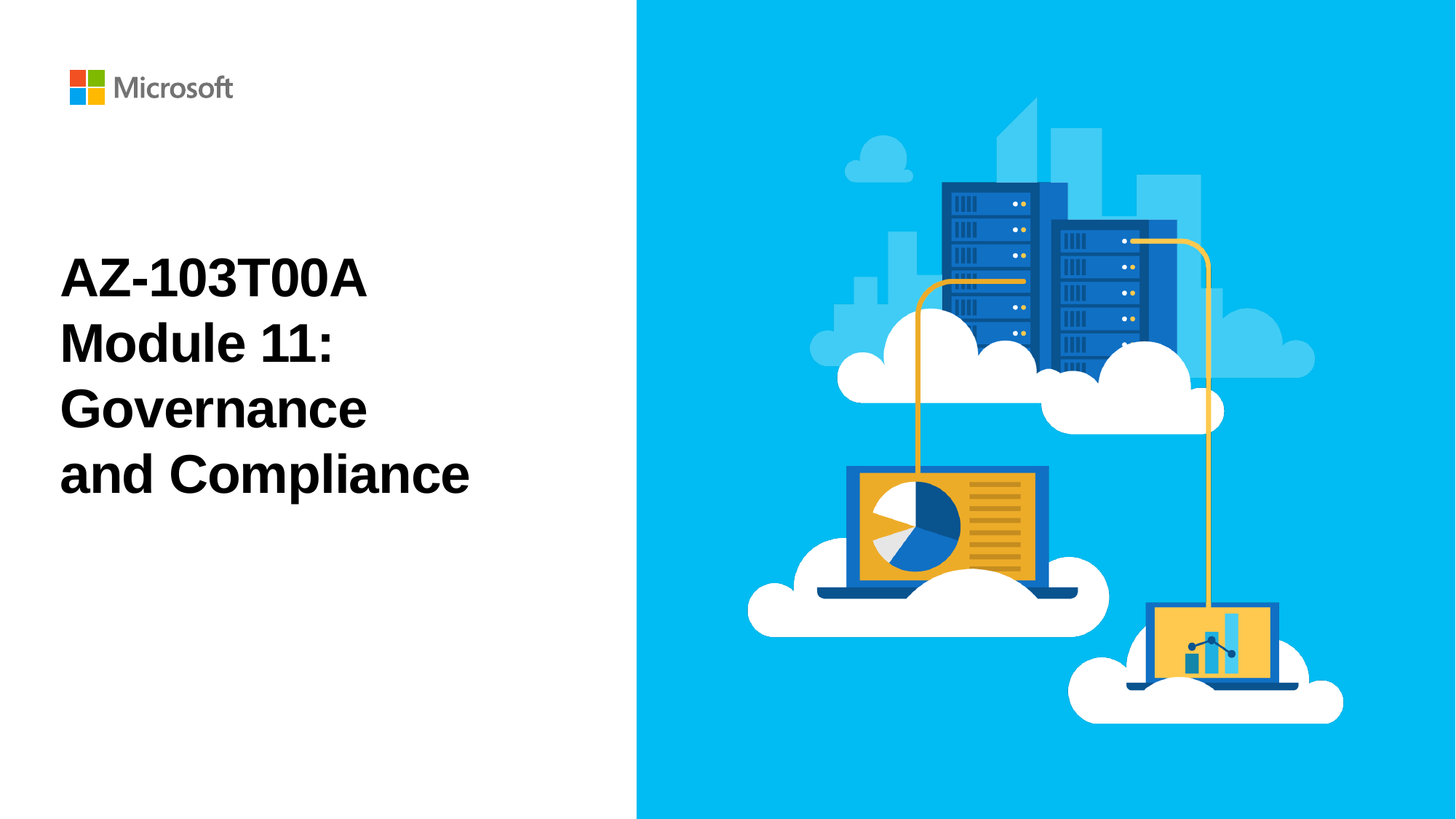

# AZ-103T00A Module 11: Governance and Compliance